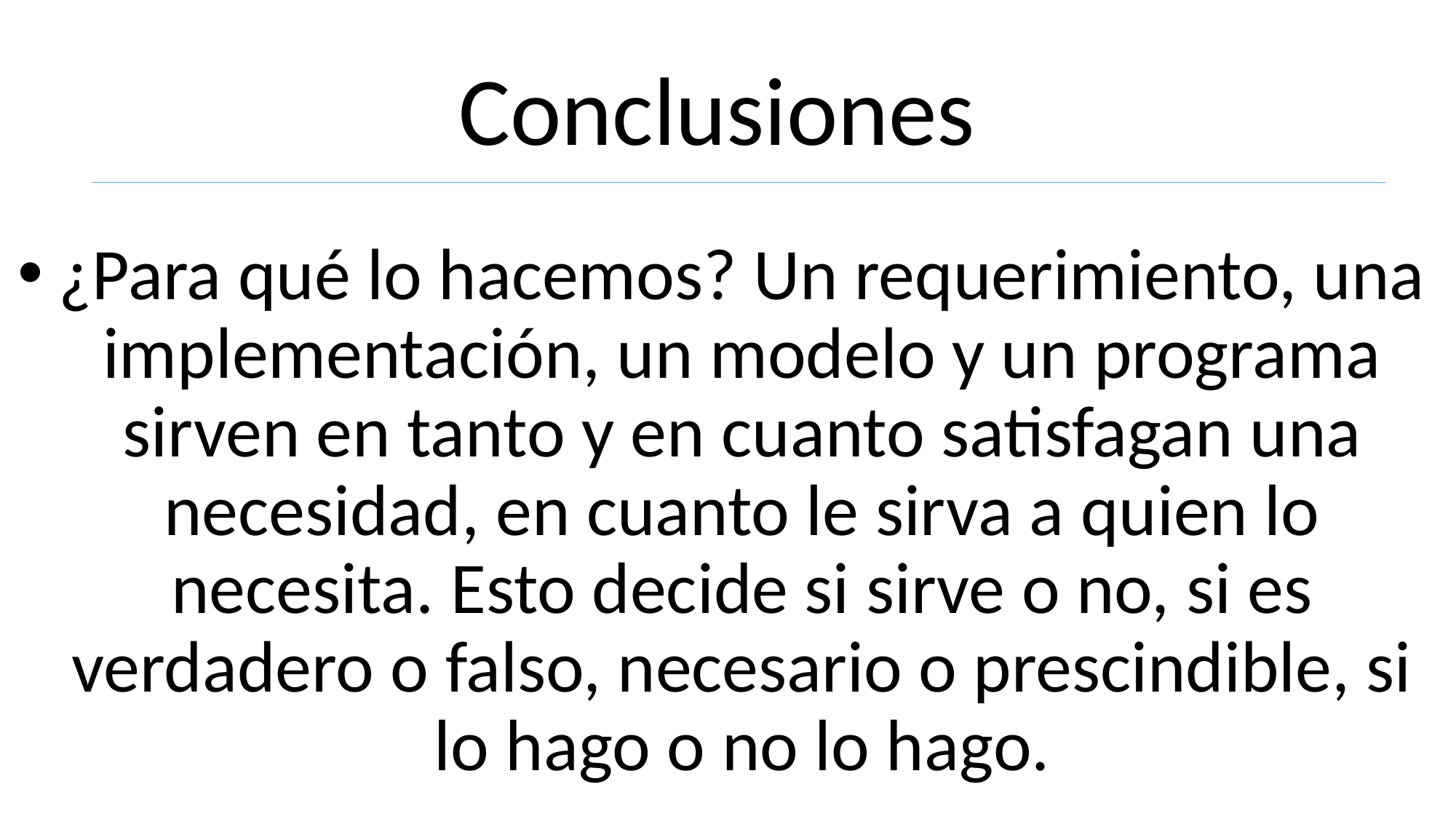

# Conclusiones
¿Para qué lo hacemos? Un requerimiento, una implementación, un modelo y un programa sirven en tanto y en cuanto satisfagan una necesidad, en cuanto le sirva a quien lo necesita. Esto decide si sirve o no, si es verdadero o falso, necesario o prescindible, si lo hago o no lo hago.